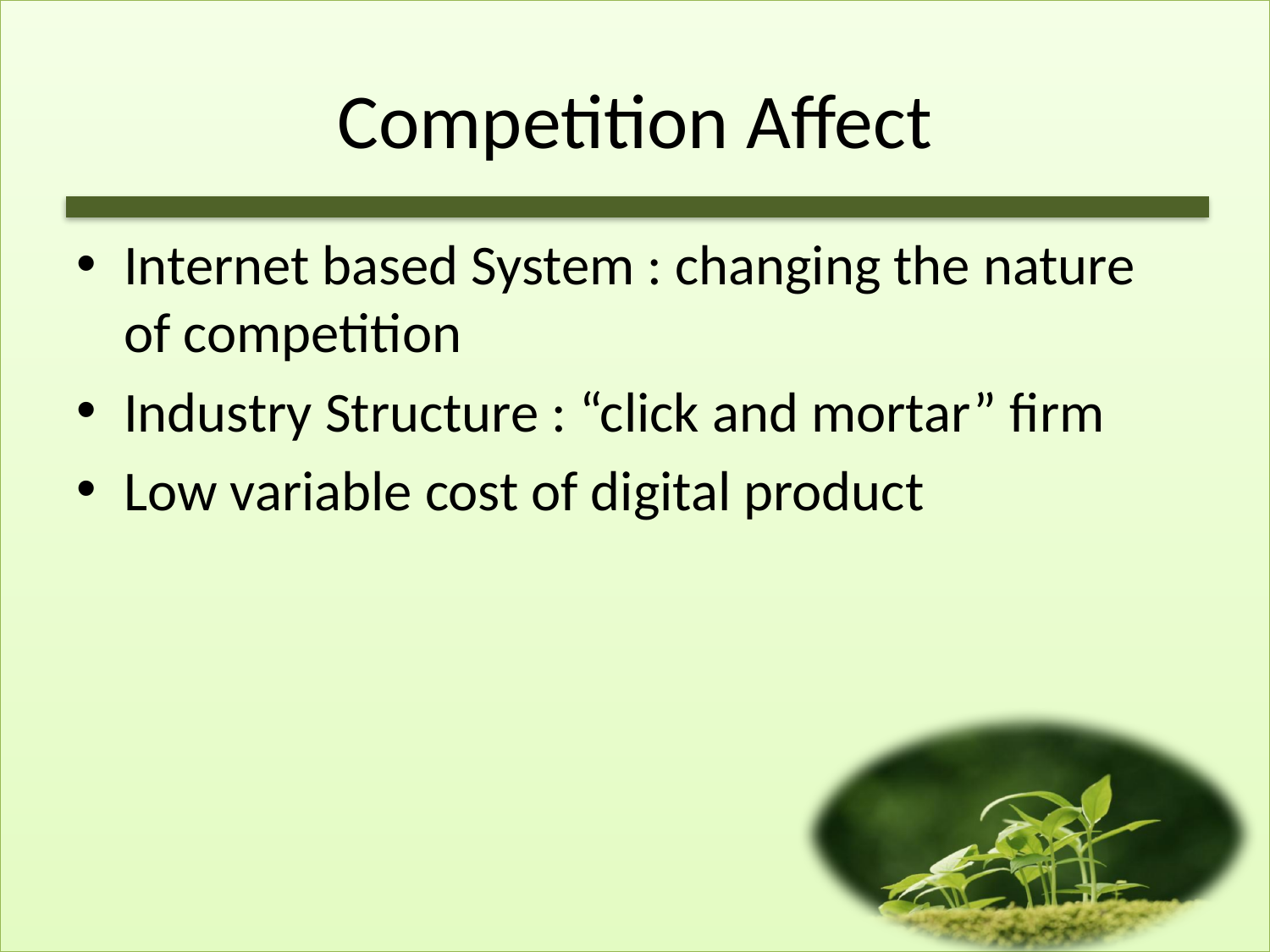

# Competition Affect
Internet based System : changing the nature of competition
Industry Structure : “click and mortar” firm
Low variable cost of digital product